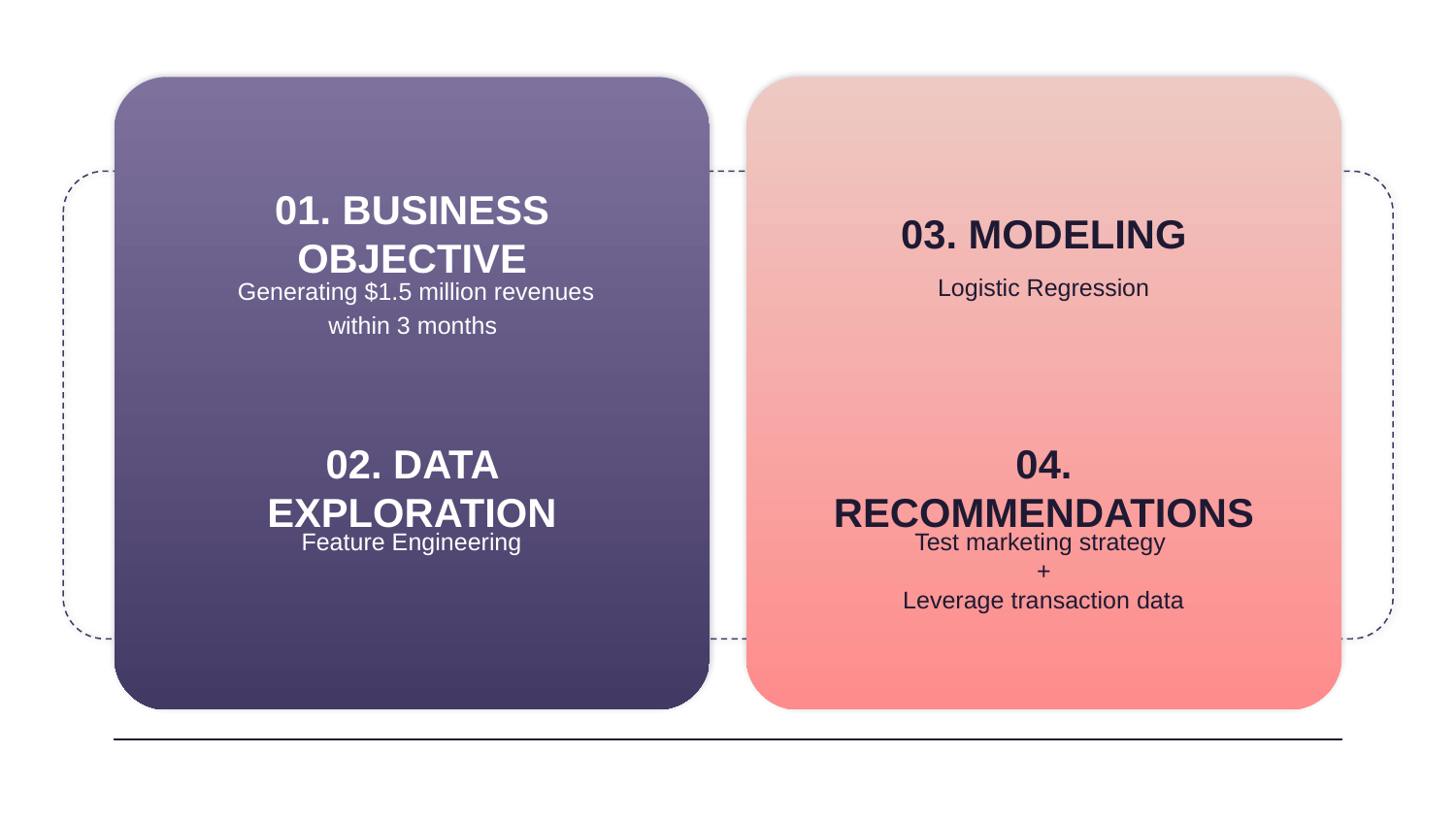

# 01. BUSINESS OBJECTIVE
03. MODELING
Generating $1.5 million revenues within 3 months
Logistic Regression
02. DATA EXPLORATION
04. RECOMMENDATIONS
Feature Engineering

Test marketing strategy
+
Leverage transaction data